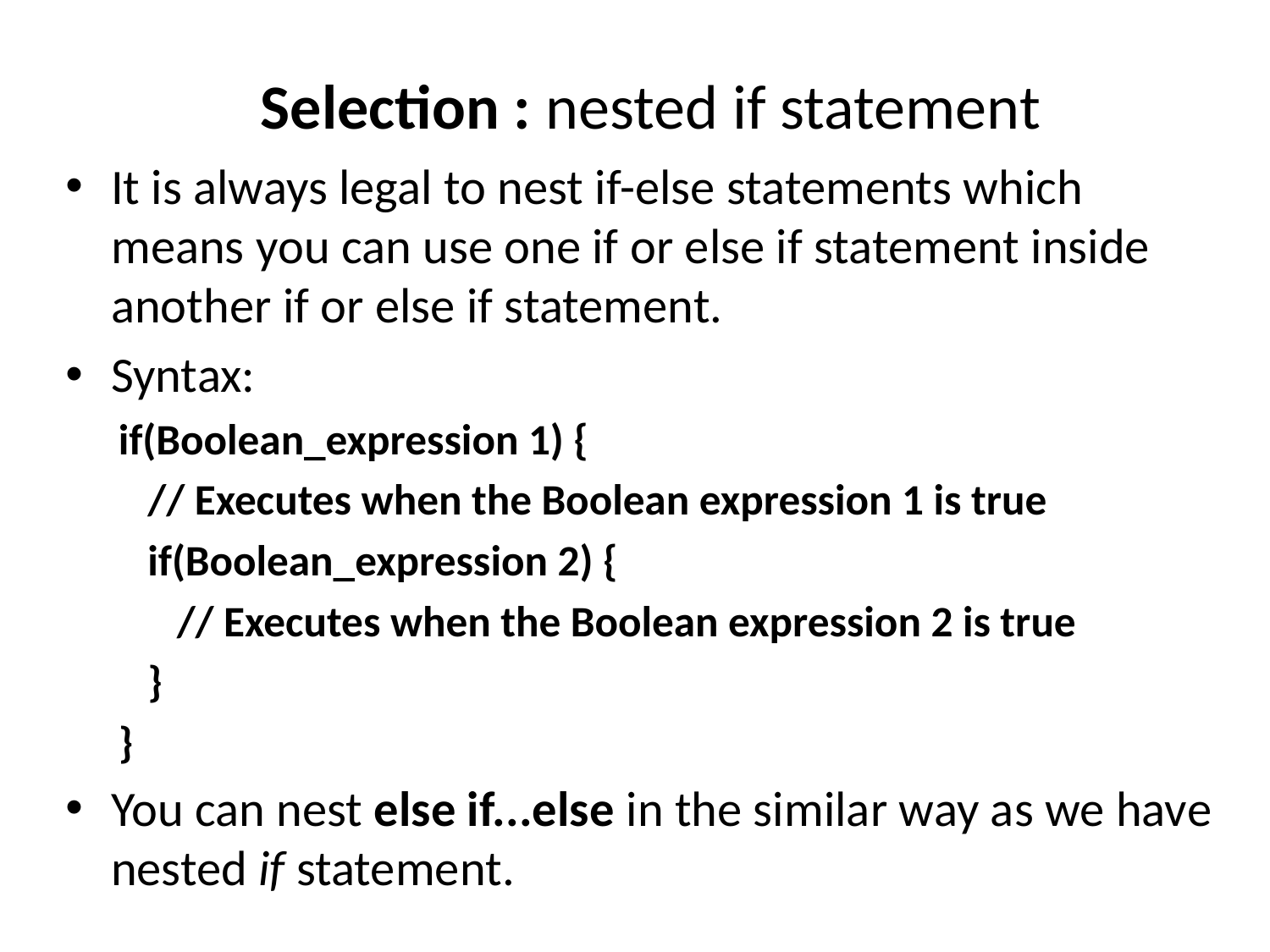

# Selection : nested if statement
It is always legal to nest if-else statements which means you can use one if or else if statement inside another if or else if statement.
Syntax:
if(Boolean_expression 1) {
   // Executes when the Boolean expression 1 is true
   if(Boolean_expression 2) {
      // Executes when the Boolean expression 2 is true
   }
}
You can nest else if...else in the similar way as we have nested if statement.